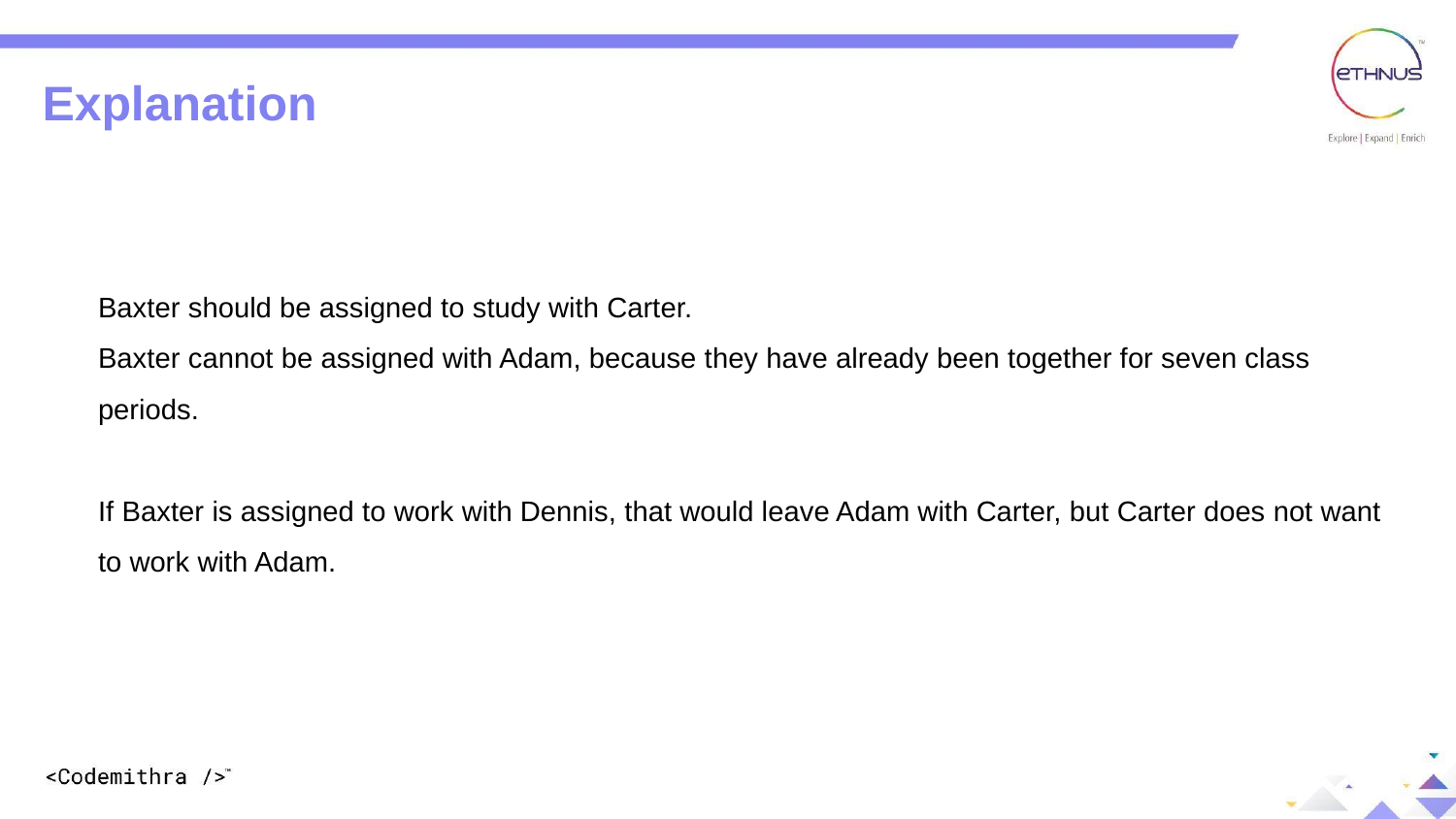

Explanation

Baxter should be assigned to study with Carter.
Baxter cannot be assigned with Adam, because they have already been together for seven class periods.

If Baxter is assigned to work with Dennis, that would leave Adam with Carter, but Carter does not want to work with Adam.